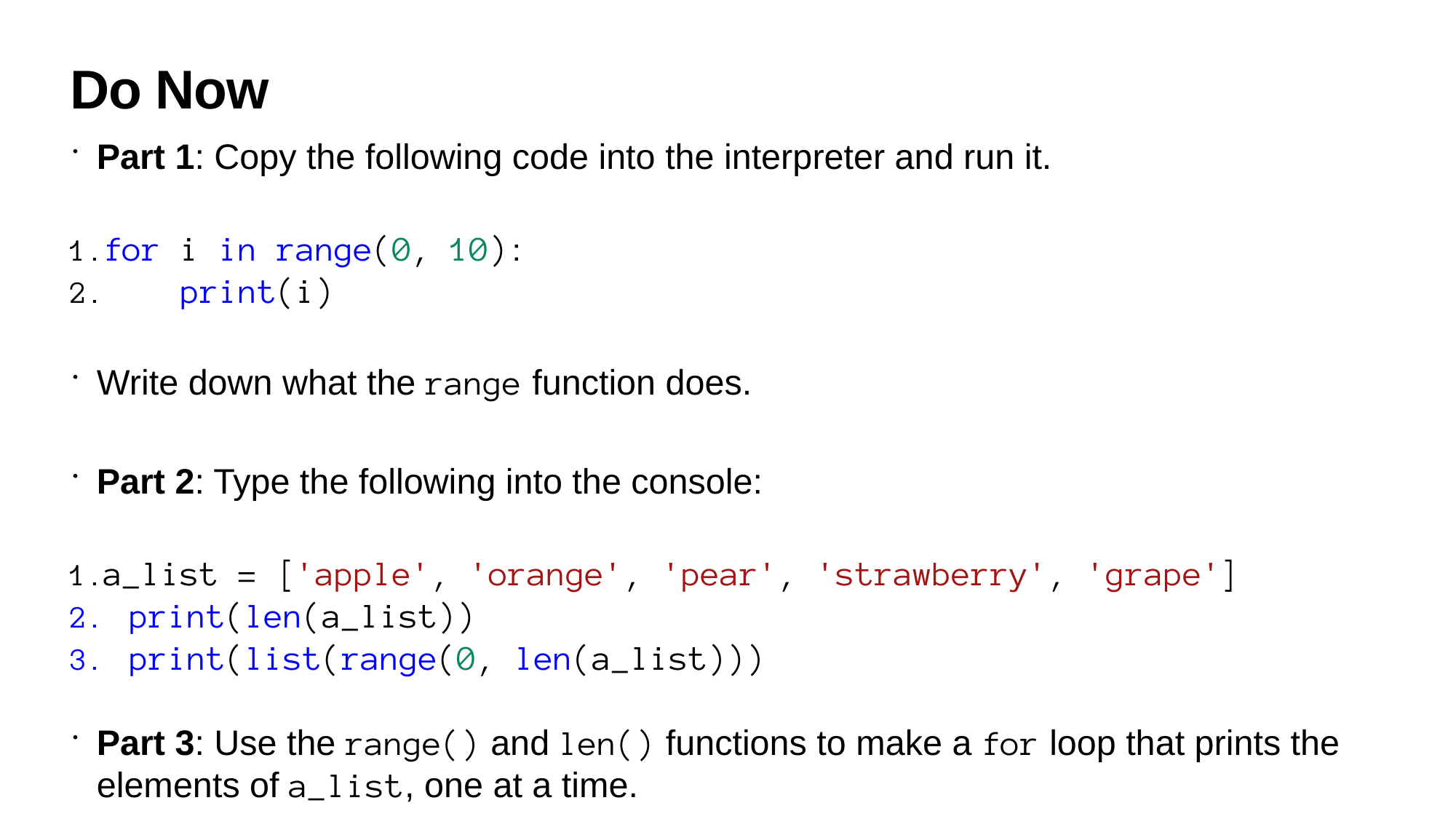

# Do Now
Part 1: Copy the following code into the interpreter and run it.

for i in range(0, 10):
    print(i)

Write down what the range function does.

Part 2: Type the following into the console:

a_list = ['apple', 'orange', 'pear', 'strawberry', 'grape']
print(len(a_list))
print(list(range(0, len(a_list)))

Part 3: Use the range() and len() functions to make a for loop that prints the elements of a_list, one at a time.